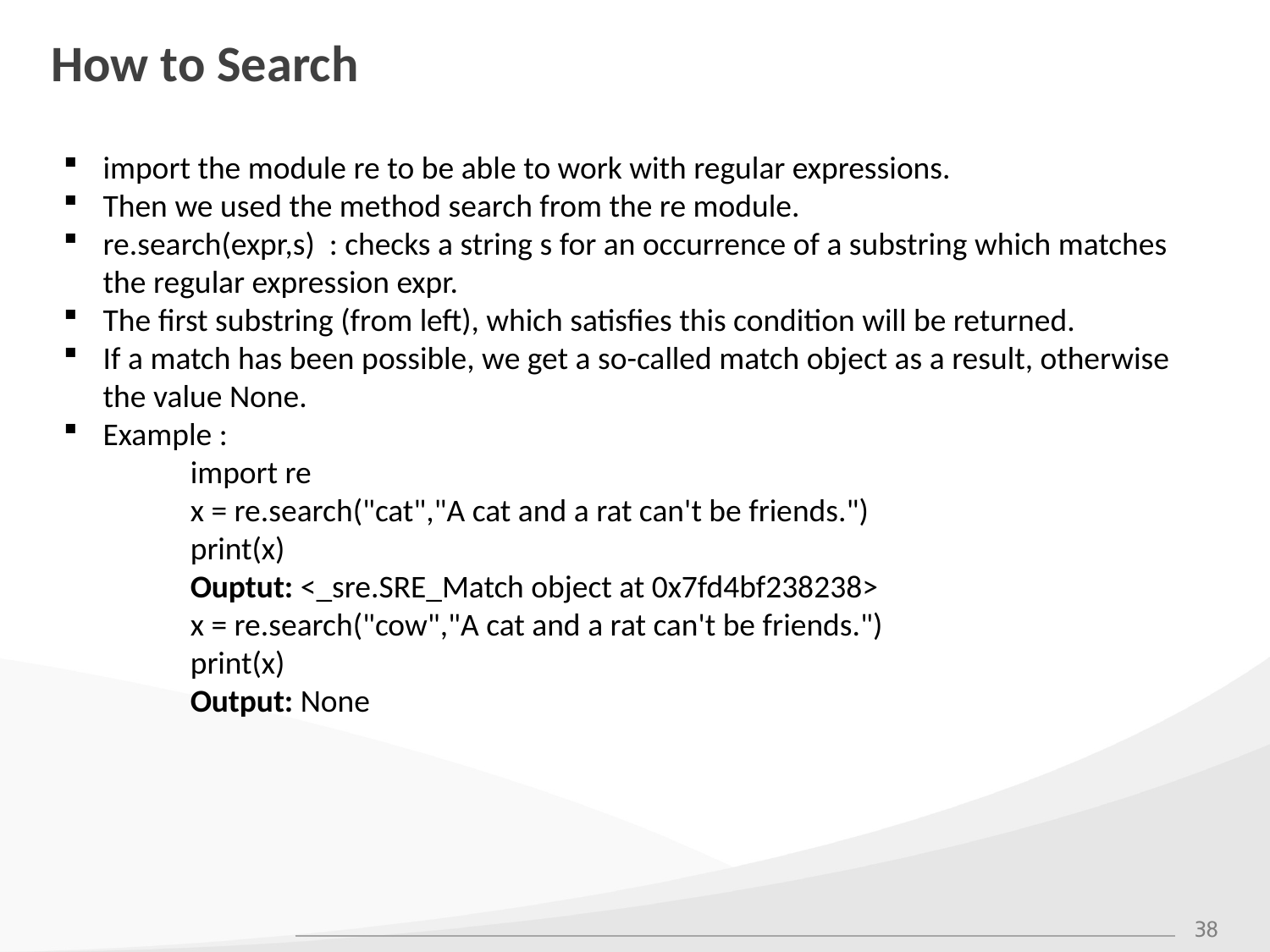

# How to Search
import the module re to be able to work with regular expressions.
Then we used the method search from the re module.
re.search(expr,s)  : checks a string s for an occurrence of a substring which matches the regular expression expr.
The first substring (from left), which satisfies this condition will be returned.
If a match has been possible, we get a so-called match object as a result, otherwise the value None.
Example :
	import re
	x = re.search("cat","A cat and a rat can't be friends.")
	print(x)
	Ouptut: <_sre.SRE_Match object at 0x7fd4bf238238>
	x = re.search("cow","A cat and a rat can't be friends.")
	print(x)
	Output: None